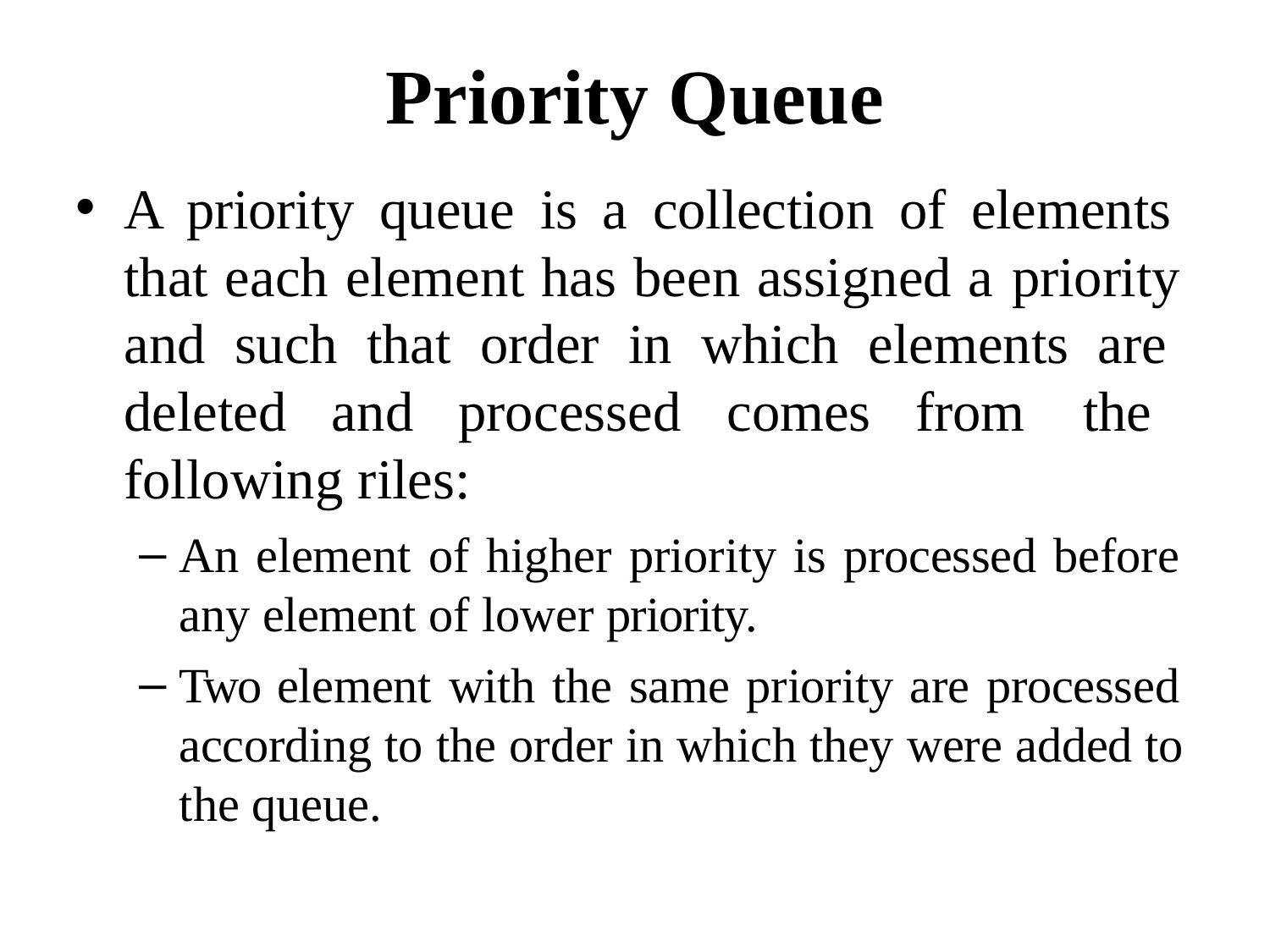

# Priority Queue
A priority queue is a collection of elements  that each element has been assigned a priority  and such that order in which elements are  deleted and processed comes from the  following riles:
An element of higher priority is processed before  any element of lower priority.
Two element with the same priority are processed  according to the order in which they were added to  the queue.